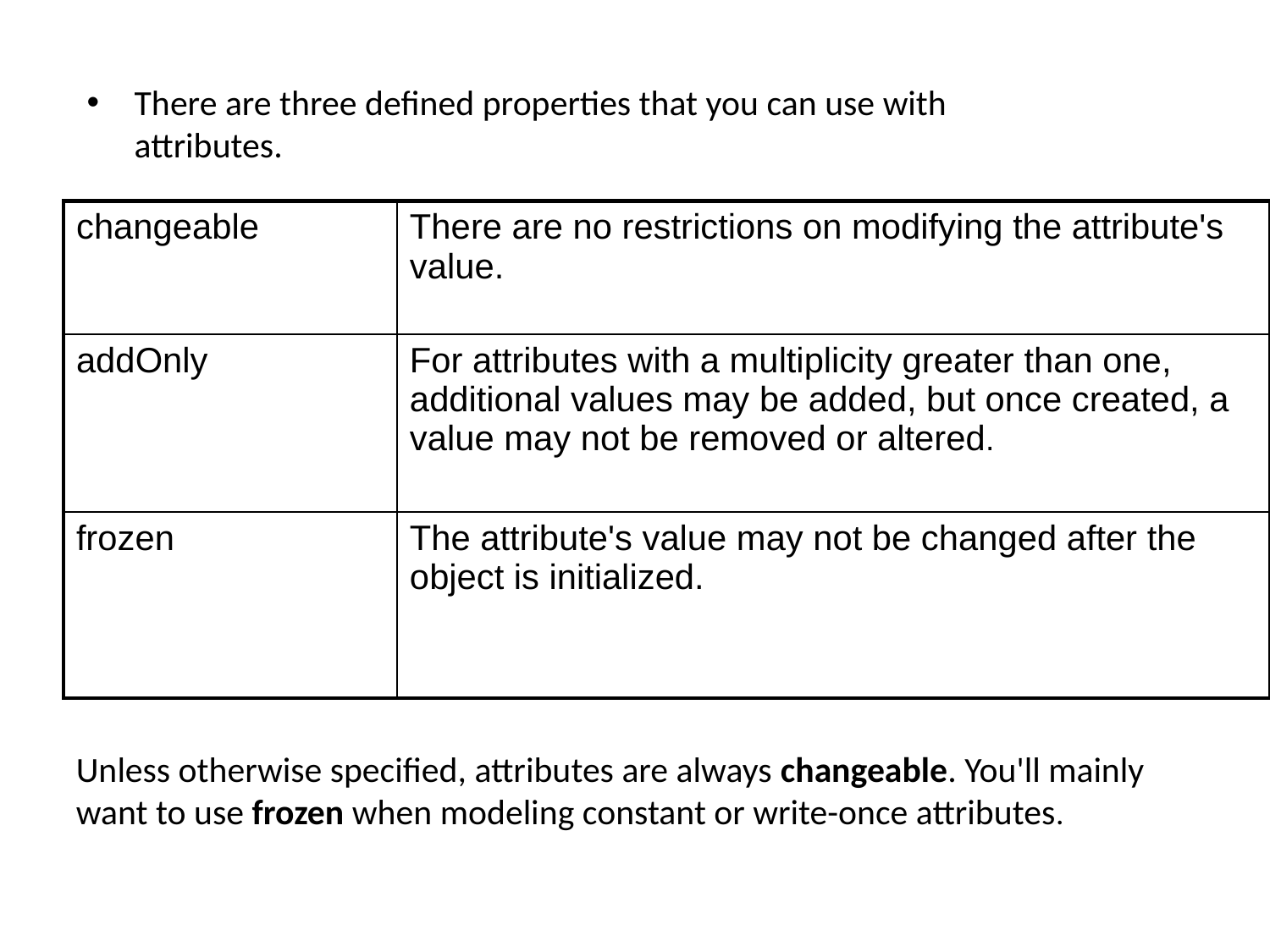

There are three defined properties that you can use with attributes.

| changeable | There are no restrictions on modifying the attribute's value. |
| --- | --- |
| addOnly | For attributes with a multiplicity greater than one, additional values may be added, but once created, a value may not be removed or altered. |
| frozen | The attribute's value may not be changed after the object is initialized. |

Unless otherwise specified, attributes are always changeable. You'll mainly want to use frozen when modeling constant or write-once attributes.